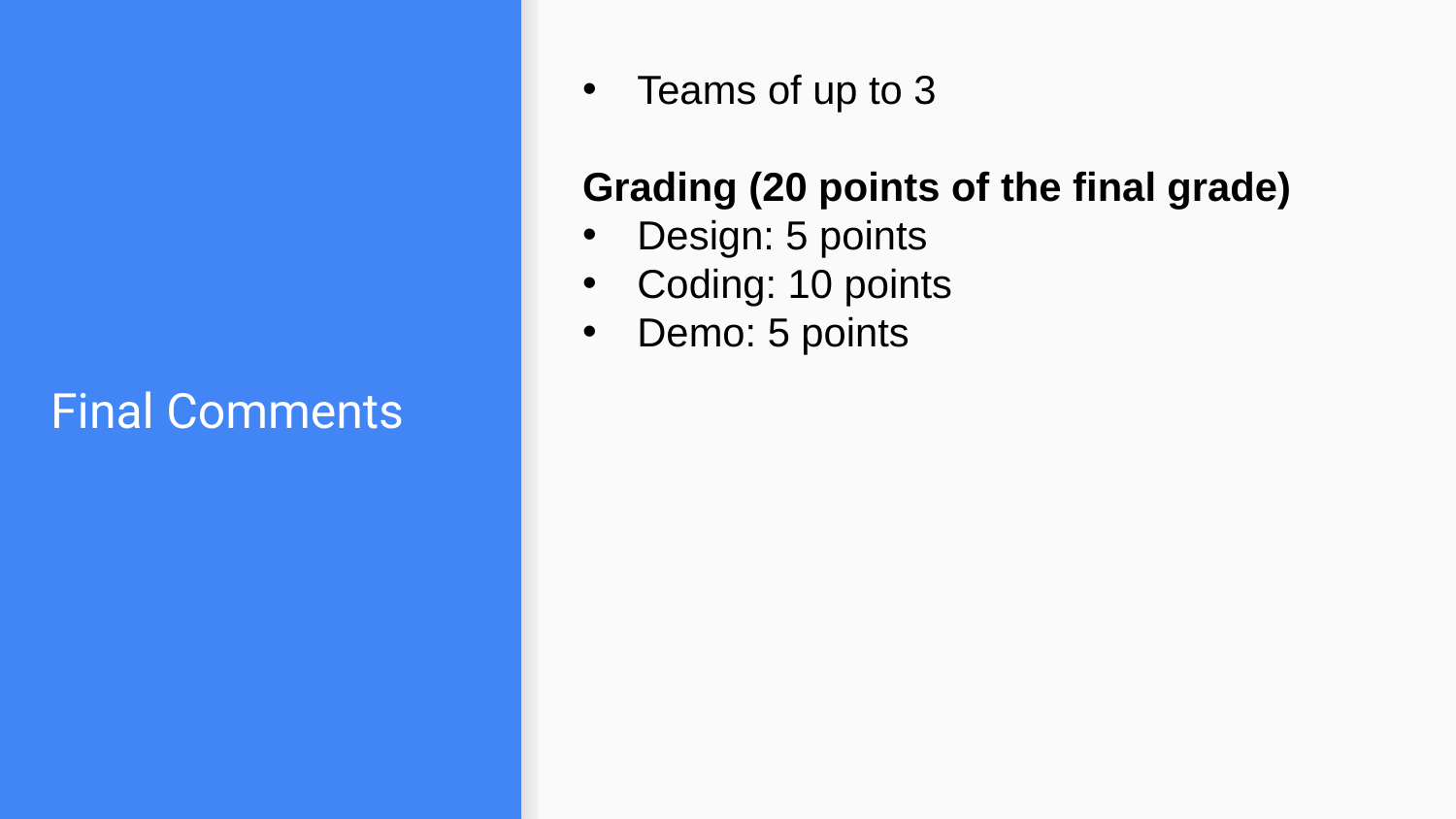

Teams of up to 3

Grading (20 points of the final grade)
Design: 5 points
Coding: 10 points
Demo: 5 points
# Final Comments